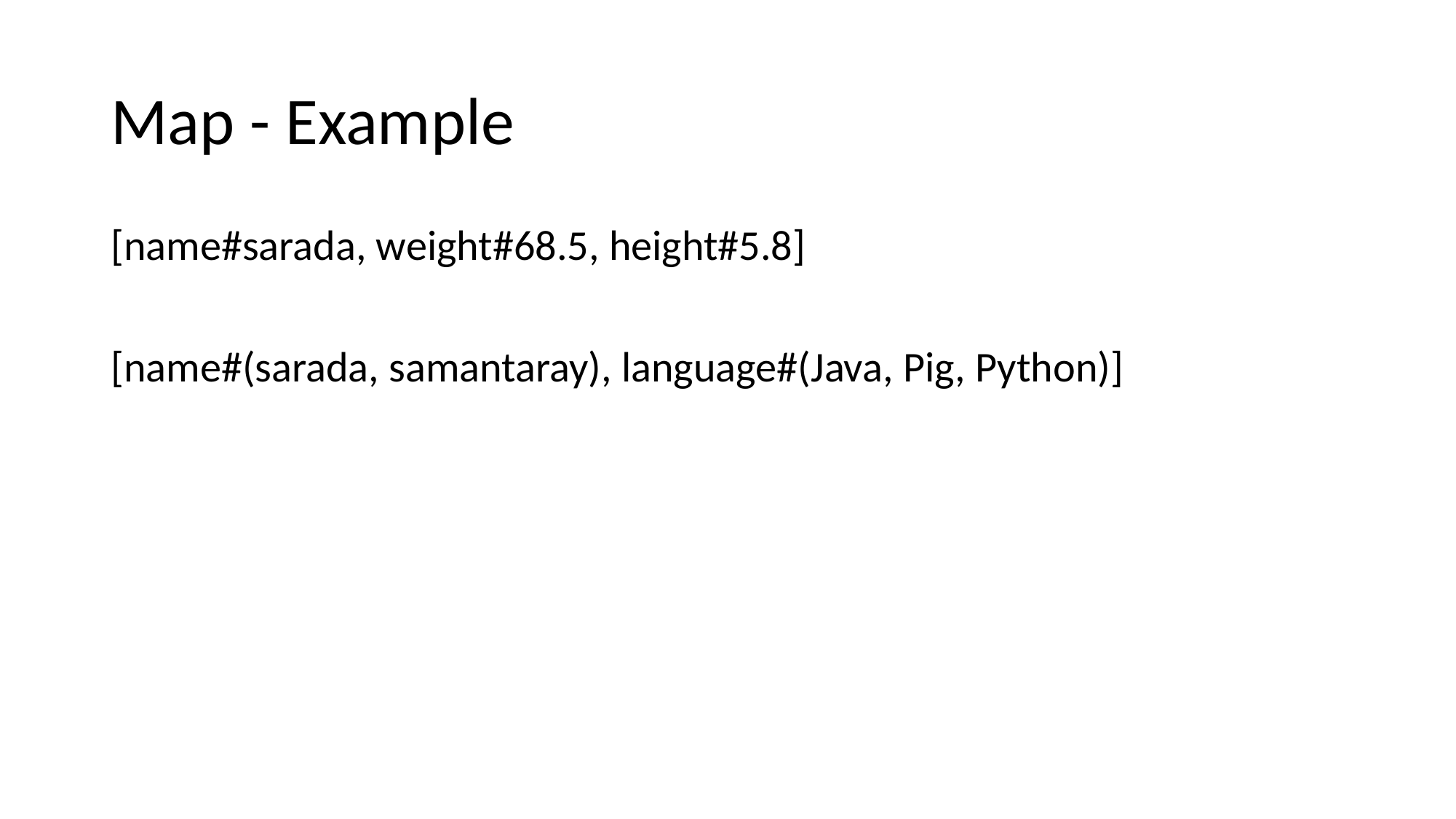

# Map - Example
[name#sarada, weight#68.5, height#5.8]

[name#(sarada, samantaray), language#(Java, Pig, Python)]